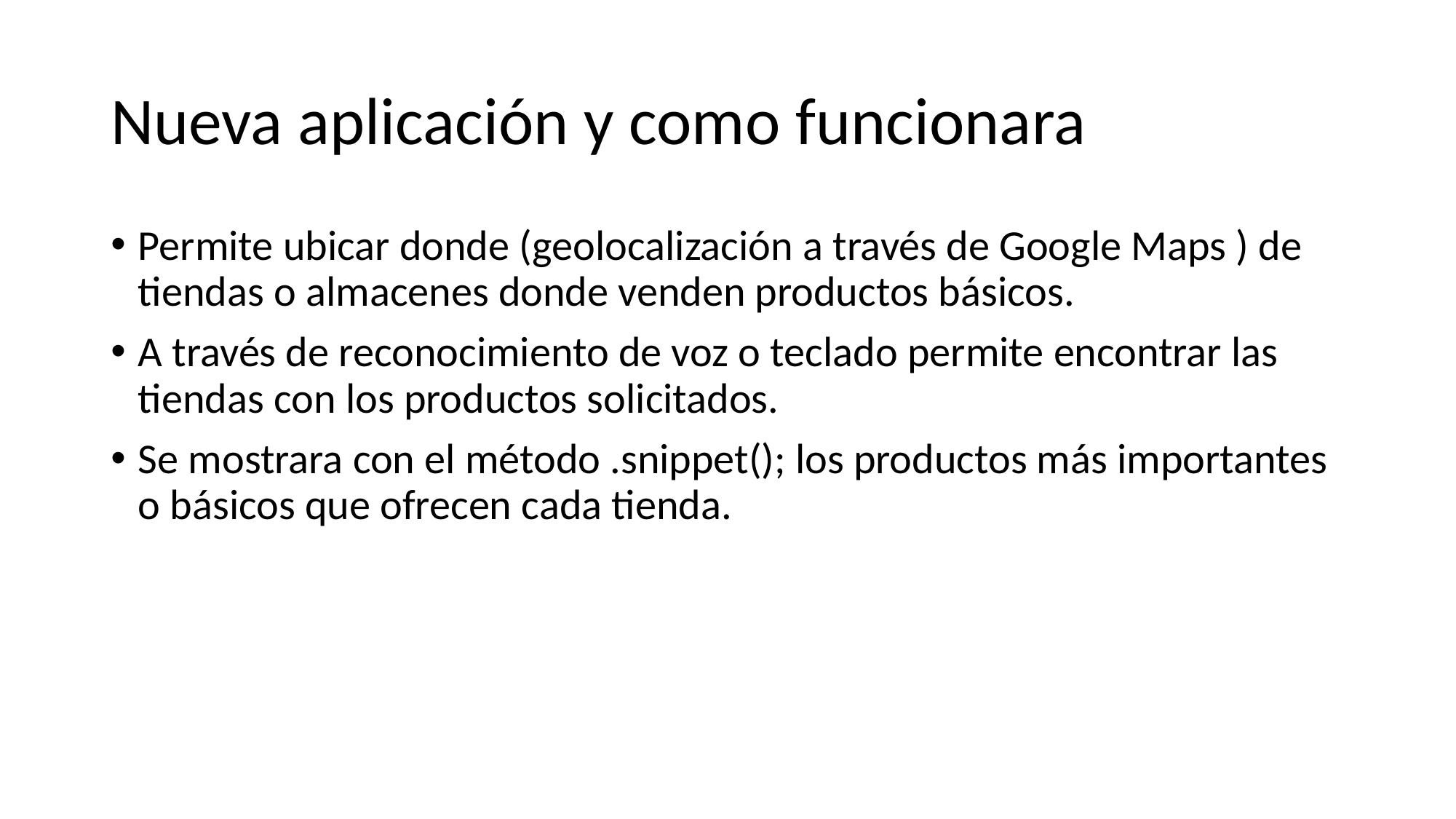

# Nueva aplicación y como funcionara
Permite ubicar donde (geolocalización a través de Google Maps ) de tiendas o almacenes donde venden productos básicos.
A través de reconocimiento de voz o teclado permite encontrar las tiendas con los productos solicitados.
Se mostrara con el método .snippet(); los productos más importantes o básicos que ofrecen cada tienda.